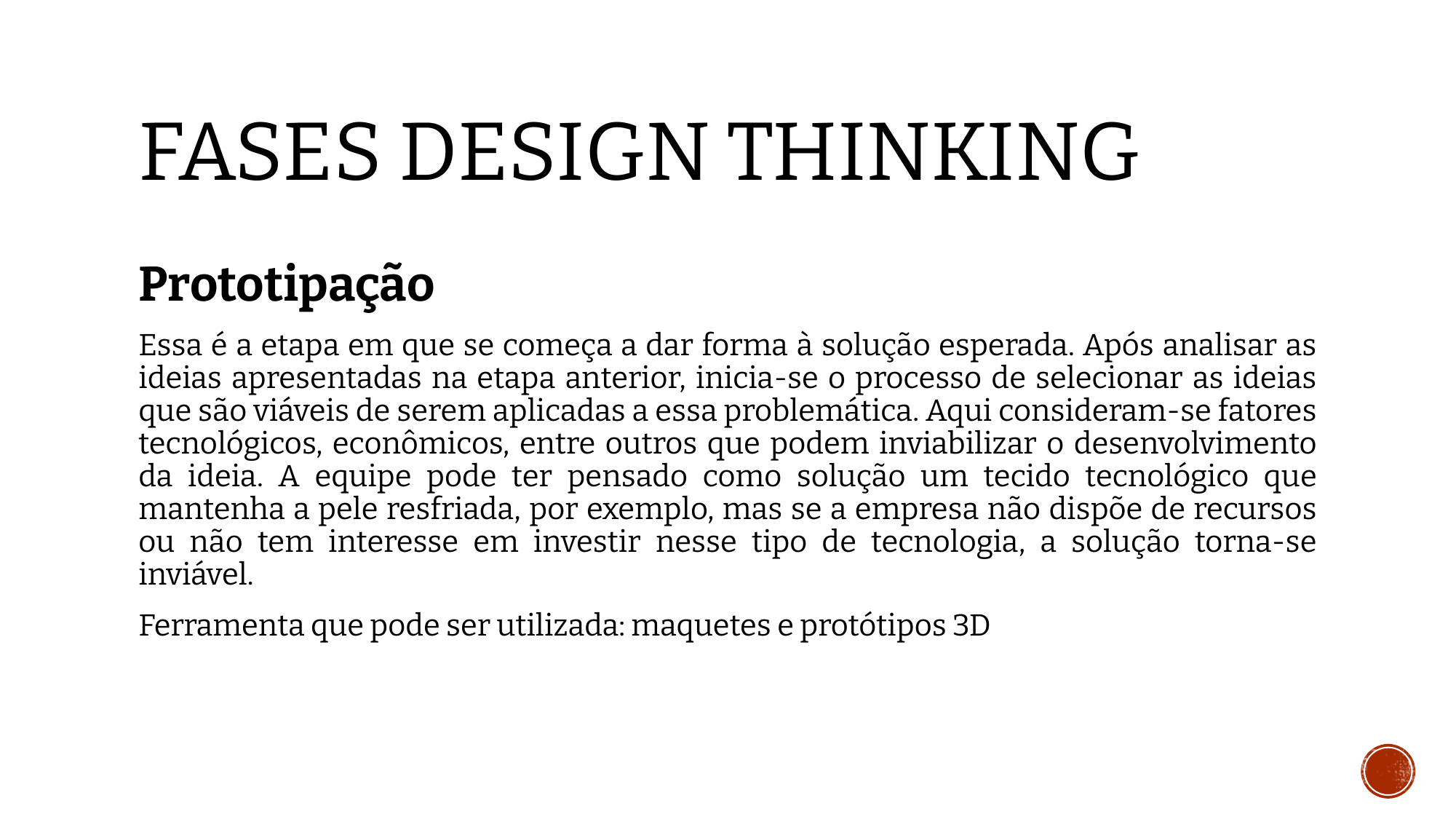

# Fases Design Thinking
Prototipação
Essa é a etapa em que se começa a dar forma à solução esperada. Após analisar as ideias apresentadas na etapa anterior, inicia-se o processo de selecionar as ideias que são viáveis de serem aplicadas a essa problemática. Aqui consideram-se fatores tecnológicos, econômicos, entre outros que podem inviabilizar o desenvolvimento da ideia. A equipe pode ter pensado como solução um tecido tecnológico que mantenha a pele resfriada, por exemplo, mas se a empresa não dispõe de recursos ou não tem interesse em investir nesse tipo de tecnologia, a solução torna-se inviável.
Ferramenta que pode ser utilizada: maquetes e protótipos 3D